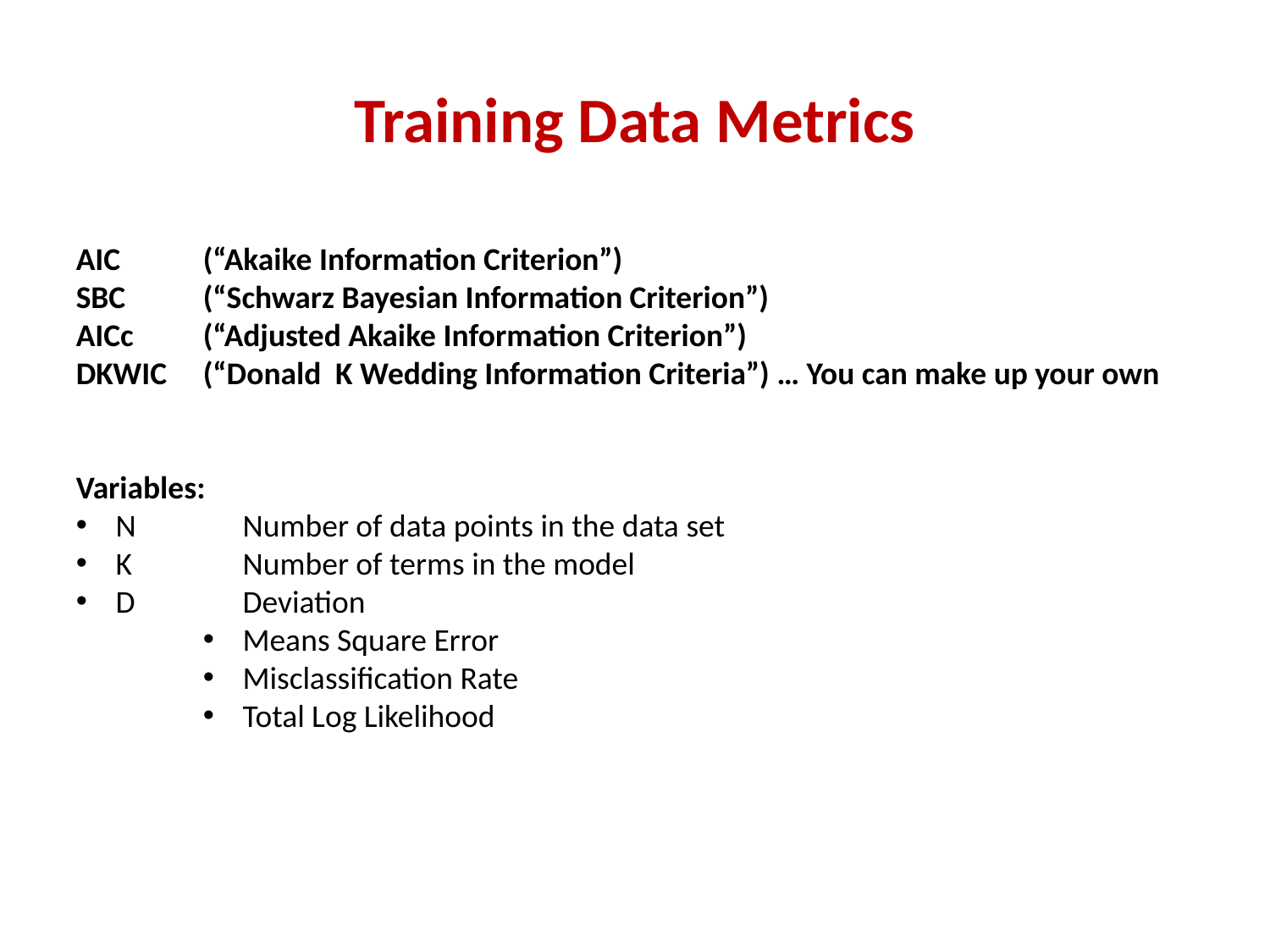

# Training Data Metrics
AIC 	(“Akaike Information Criterion”)
SBC	(“Schwarz Bayesian Information Criterion”)
AICc 	(“Adjusted Akaike Information Criterion”)
DKWIC 	(“Donald  K Wedding Information Criteria”) … You can make up your own

Variables:
N	Number of data points in the data set
K	Number of terms in the model
D	Deviation
Means Square Error
Misclassification Rate
Total Log Likelihood